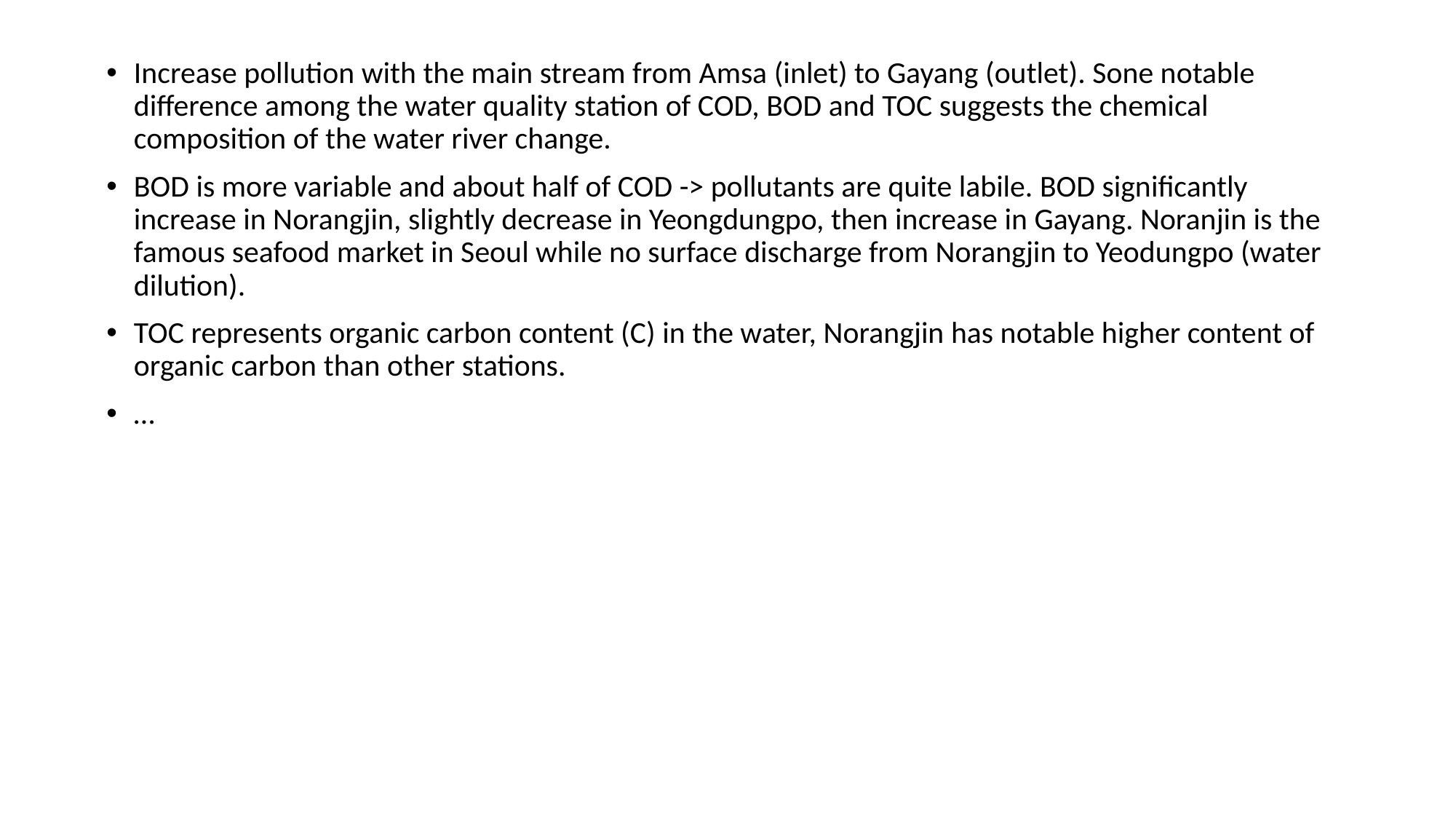

Increase pollution with the main stream from Amsa (inlet) to Gayang (outlet). Sone notable difference among the water quality station of COD, BOD and TOC suggests the chemical composition of the water river change.
BOD is more variable and about half of COD -> pollutants are quite labile. BOD significantly increase in Norangjin, slightly decrease in Yeongdungpo, then increase in Gayang. Noranjin is the famous seafood market in Seoul while no surface discharge from Norangjin to Yeodungpo (water dilution).
TOC represents organic carbon content (C) in the water, Norangjin has notable higher content of organic carbon than other stations.
…